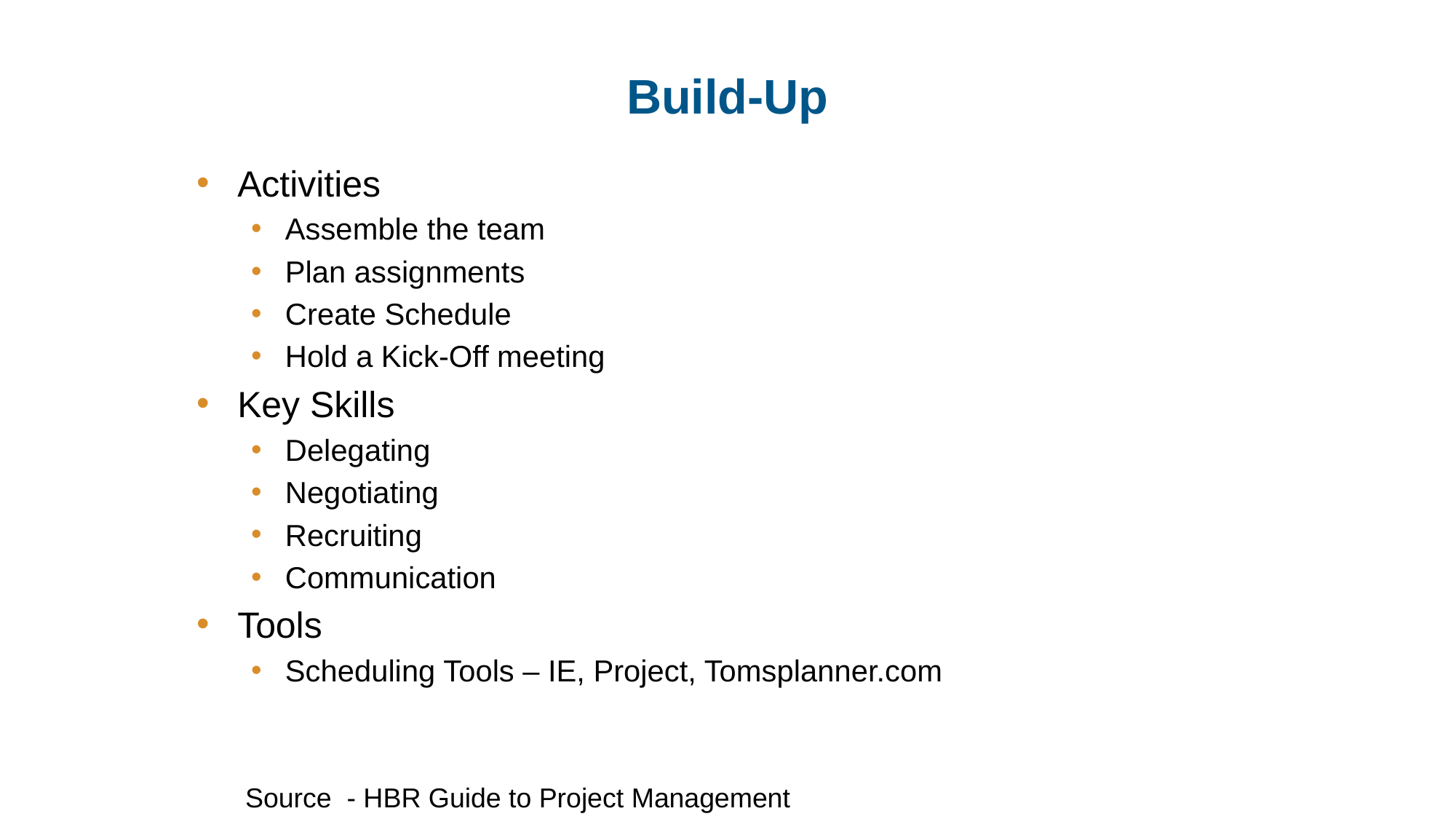

# Build-Up
Activities
Assemble the team
Plan assignments
Create Schedule
Hold a Kick-Off meeting
Key Skills
Delegating
Negotiating
Recruiting
Communication
Tools
Scheduling Tools – IE, Project, Tomsplanner.com
Source  - HBR Guide to Project Management